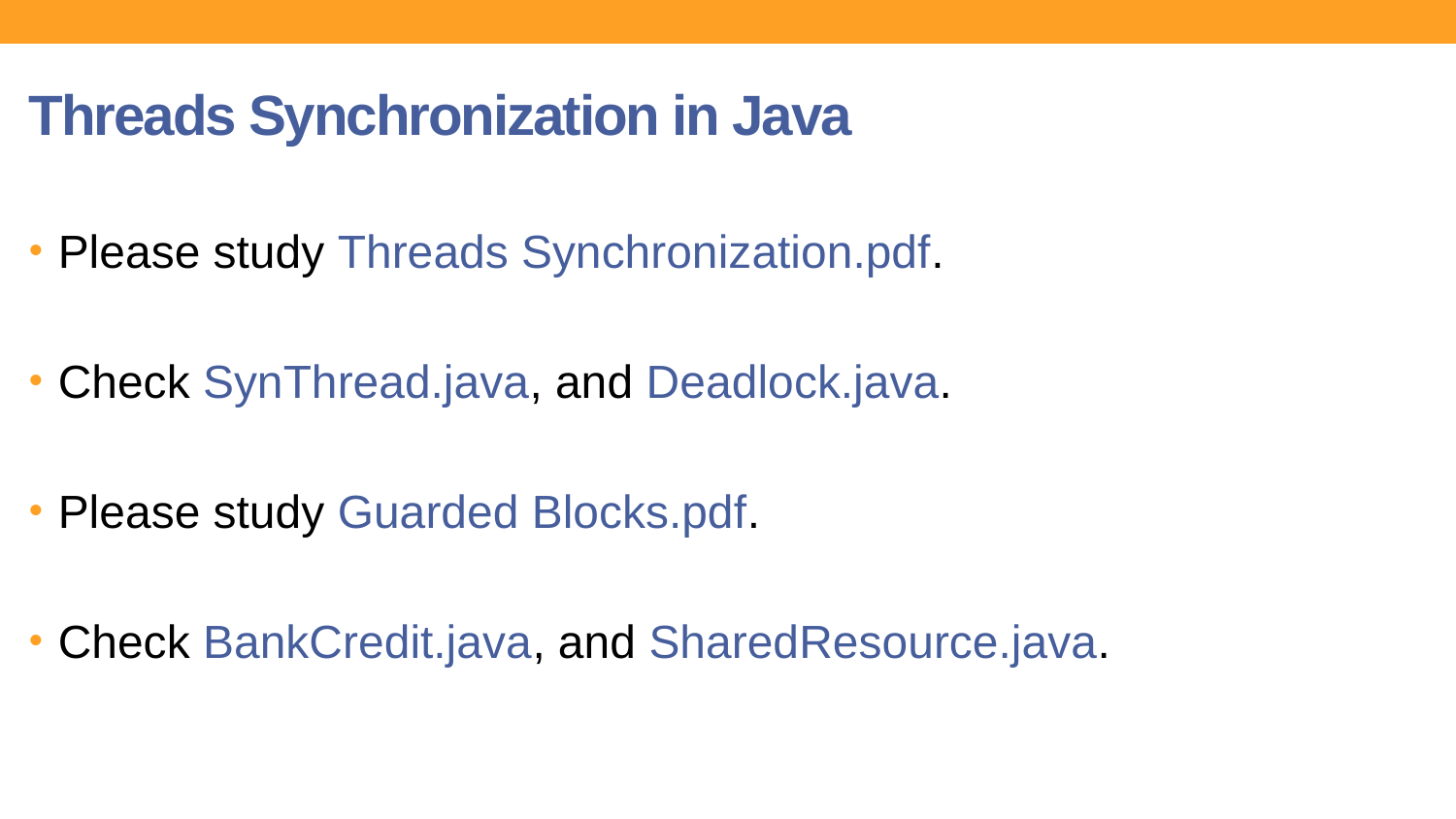

Threads Synchronization in Java
Please study Threads Synchronization.pdf.

Check SynThread.java, and Deadlock.java.

Please study Guarded Blocks.pdf.

Check BankCredit.java, and SharedResource.java.